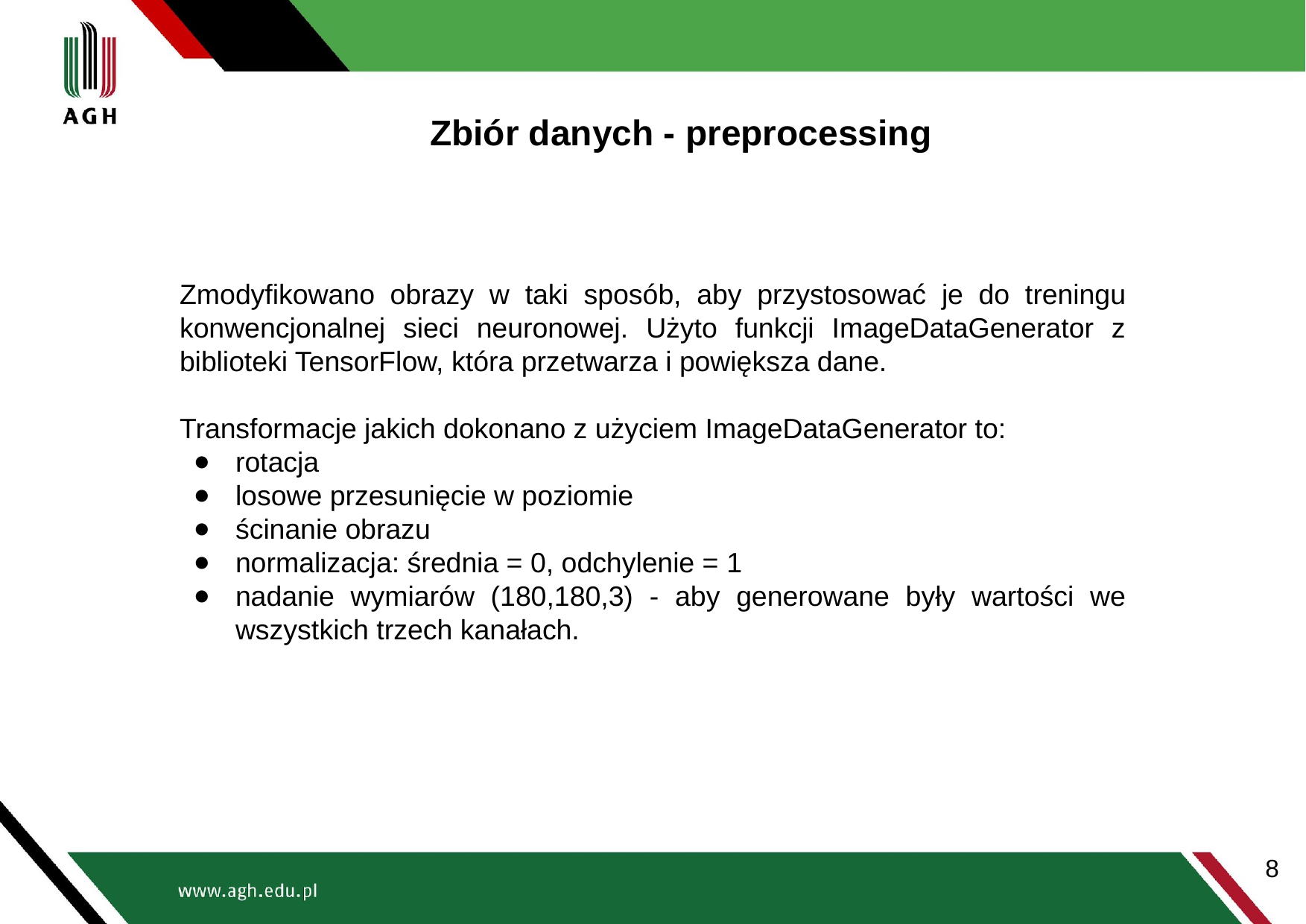

Zbiór danych - preprocessing
Zmodyfikowano obrazy w taki sposób, aby przystosować je do treningu konwencjonalnej sieci neuronowej. Użyto funkcji ImageDataGenerator z biblioteki TensorFlow, która przetwarza i powiększa dane.

Transformacje jakich dokonano z użyciem ImageDataGenerator to:
rotacja
losowe przesunięcie w poziomie
ścinanie obrazu
normalizacja: średnia = 0, odchylenie = 1
nadanie wymiarów (180,180,3) - aby generowane były wartości we wszystkich trzech kanałach.
8